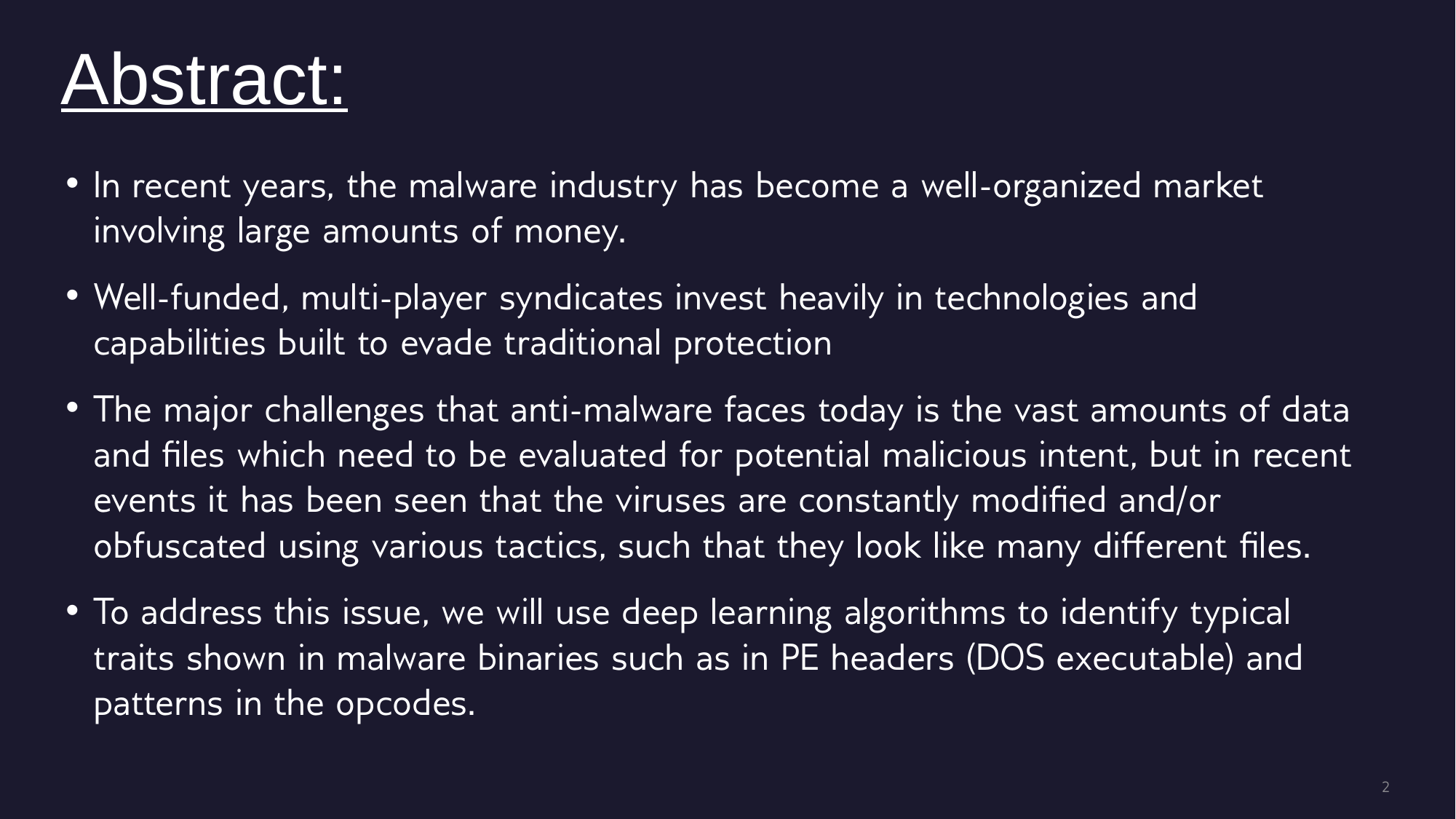

# Abstract:
In recent years, the malware industry has become a well-organized market involving large amounts of money.
Well-funded, multi-player syndicates invest heavily in technologies and capabilities built to evade traditional protection
The major challenges that anti-malware faces today is the vast amounts of data and files which need to be evaluated for potential malicious intent, but in recent events it has been seen that the viruses are constantly modified and/or obfuscated using various tactics, such that they look like many different files.
To address this issue, we will use deep learning algorithms to identify typical traits shown in malware binaries such as in PE headers (DOS executable) and patterns in the opcodes.

2